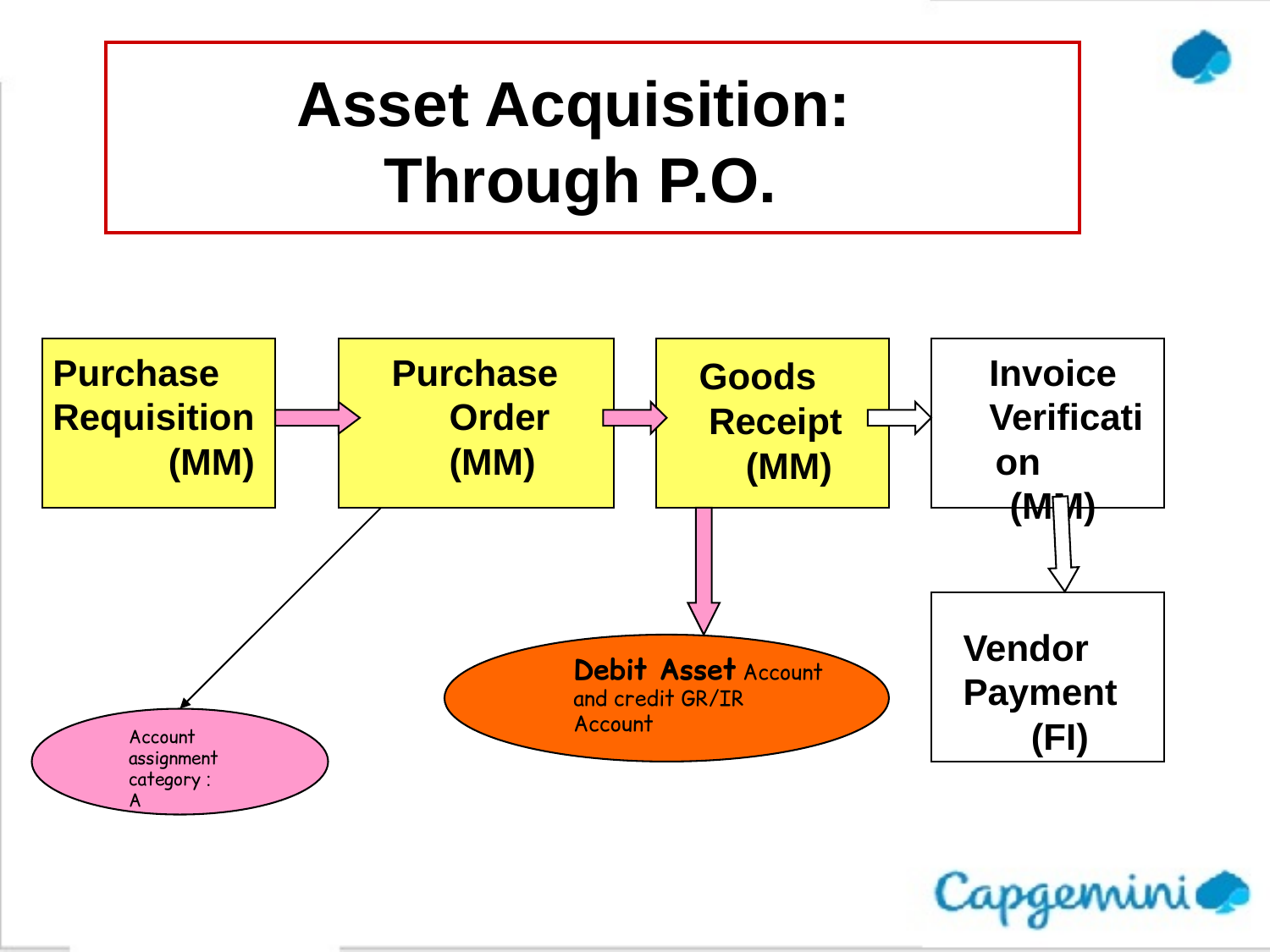

# Asset Acquisition: Through P.O.

Purchase
Requisition
(MM)
Purchase
Order
(MM)
 Goods
  Receipt
(MM)
Invoice
Verification
  (MM)

Vendor
Payment
 (FI)

Debit Asset Account and credit GR/IR Account

Account assignment category :A